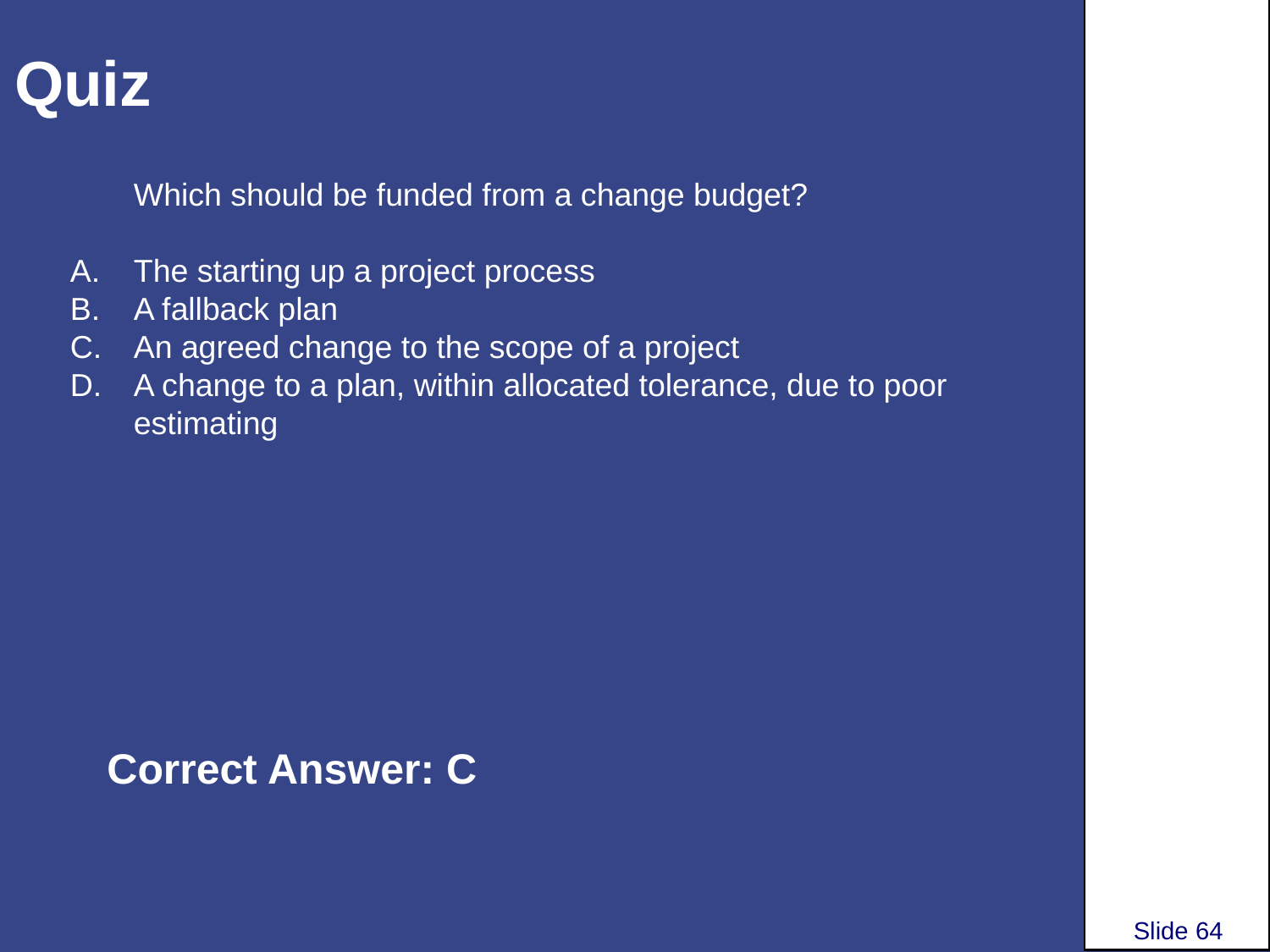

# Quiz
Which should be funded from a change budget?

The starting up a project process
A fallback plan
An agreed change to the scope of a project
A change to a plan, within allocated tolerance, due to poor estimating

Correct Answer: C